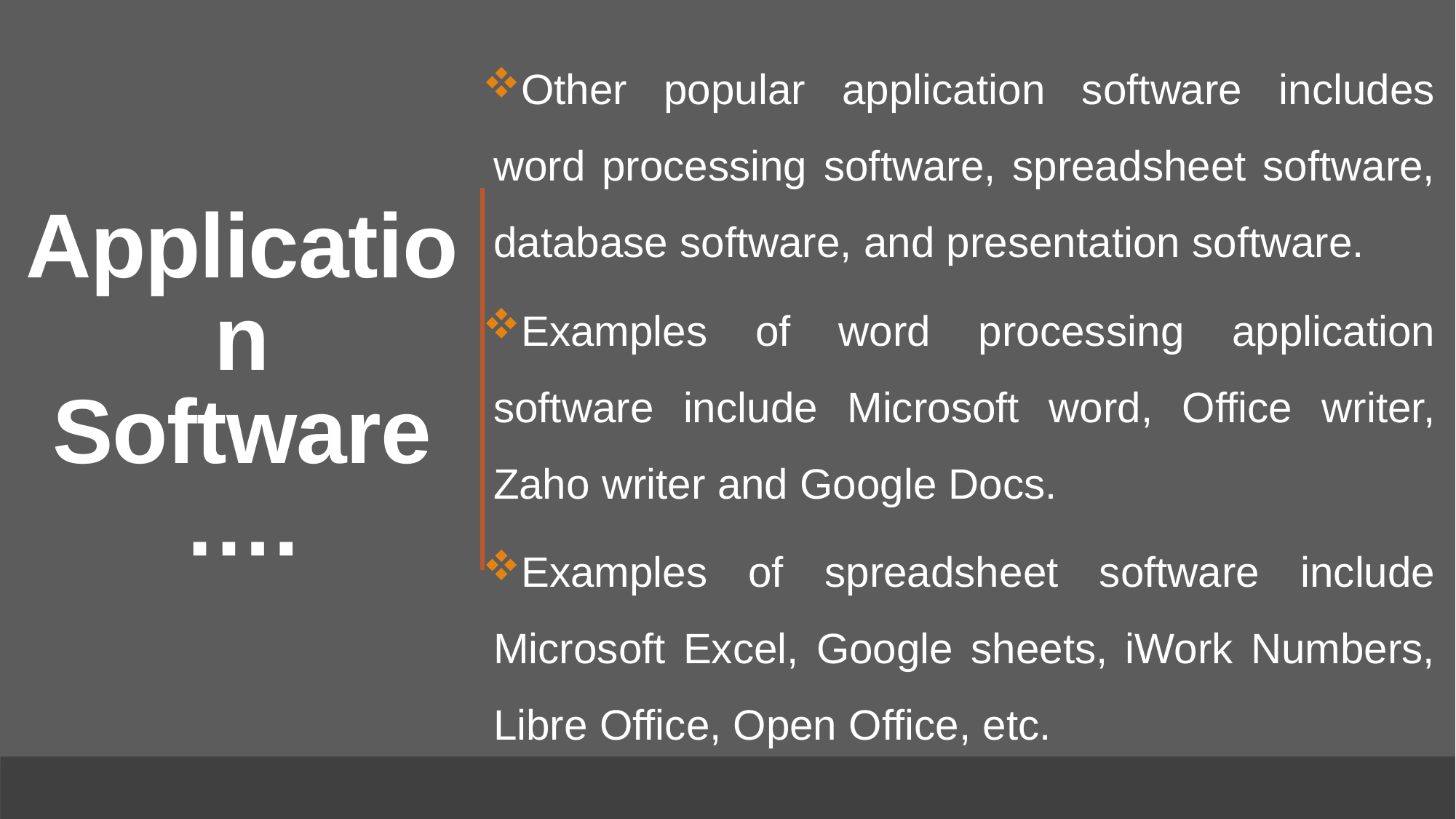

Other popular application software includes word processing software, spreadsheet software, database software, and presentation software.
Examples of word processing application software include Microsoft word, Office writer, Zaho writer and Google Docs.
Examples of spreadsheet software include Microsoft Excel, Google sheets, iWork Numbers, Libre Office, Open Office, etc.
# Application Software….